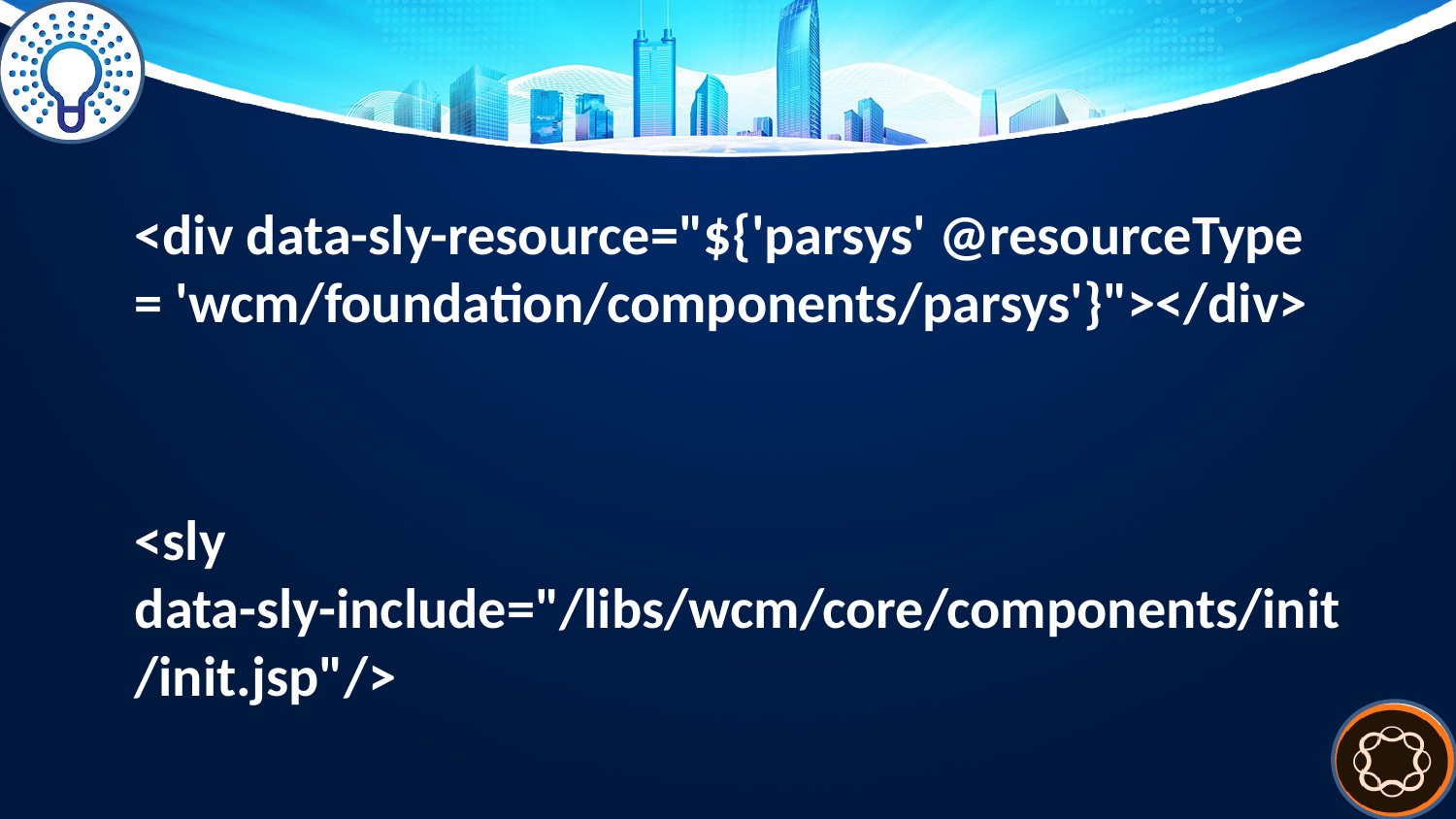

<div data-sly-resource="${'parsys' @resourceType = 'wcm/foundation/components/parsys'}"></div>

<sly data-sly-include="/libs/wcm/core/components/init/init.jsp"/>